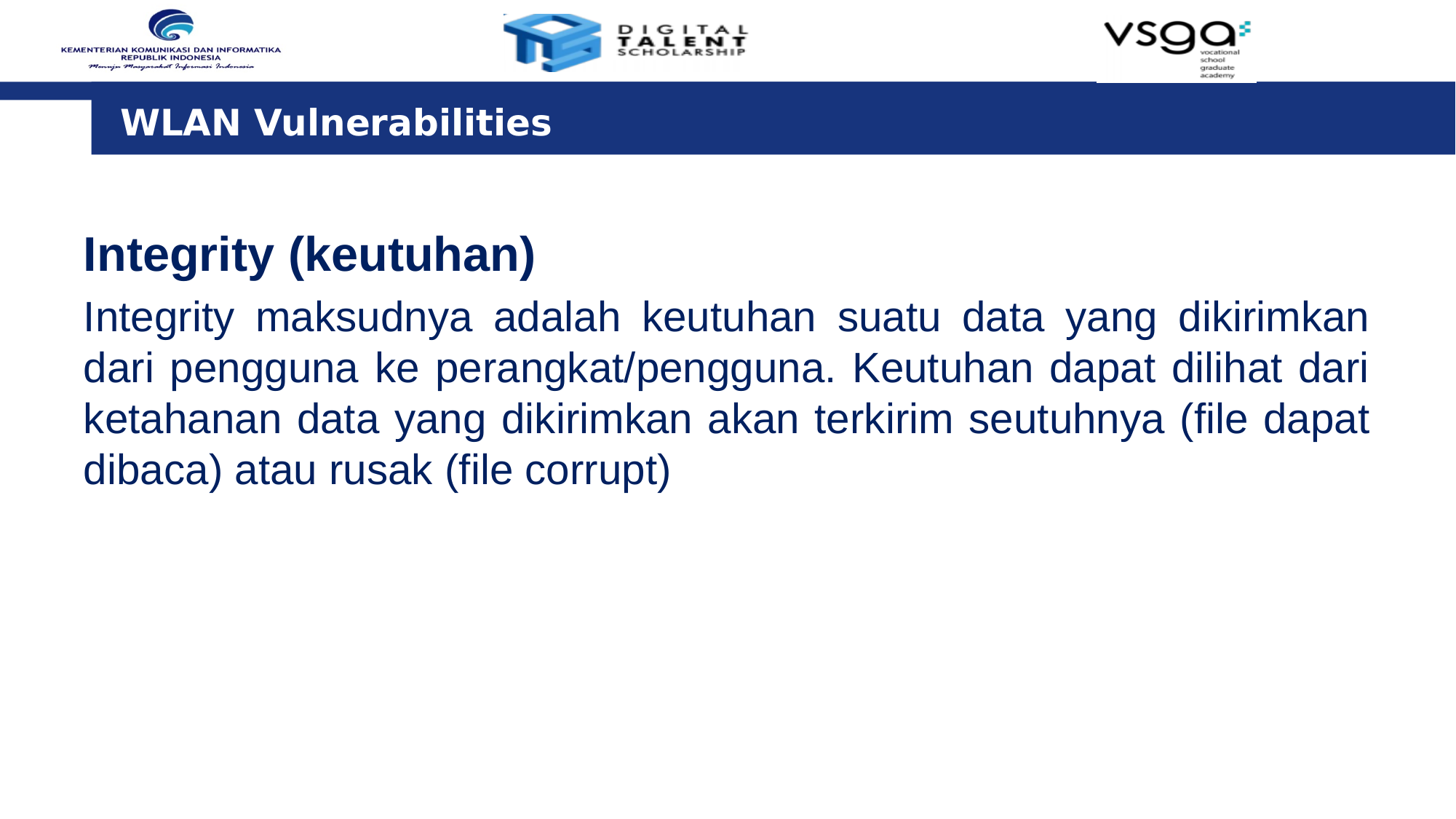

# WLAN Vulnerabilities

Integrity (keutuhan)
Integrity maksudnya adalah keutuhan suatu data yang dikirimkan dari pengguna ke perangkat/pengguna. Keutuhan dapat dilihat dari ketahanan data yang dikirimkan akan terkirim seutuhnya (file dapat dibaca) atau rusak (file corrupt)